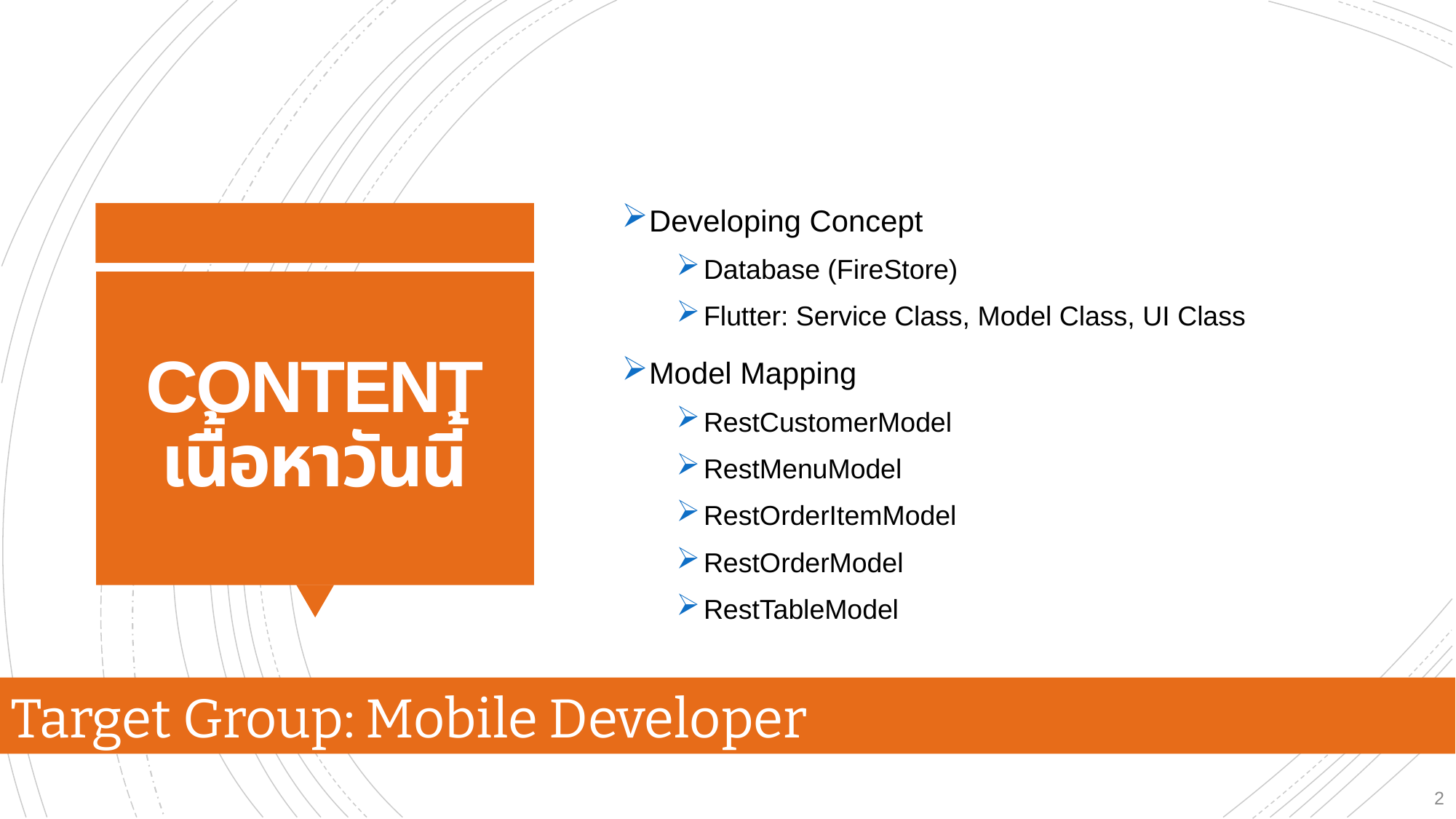

Developing Concept
Database (FireStore)
Flutter: Service Class, Model Class, UI Class
Model Mapping
RestCustomerModel
RestMenuModel
RestOrderItemModel
RestOrderModel
RestTableModel
# CONTENT เนื้อหาวันนี้
Target Group: Mobile Developer
2